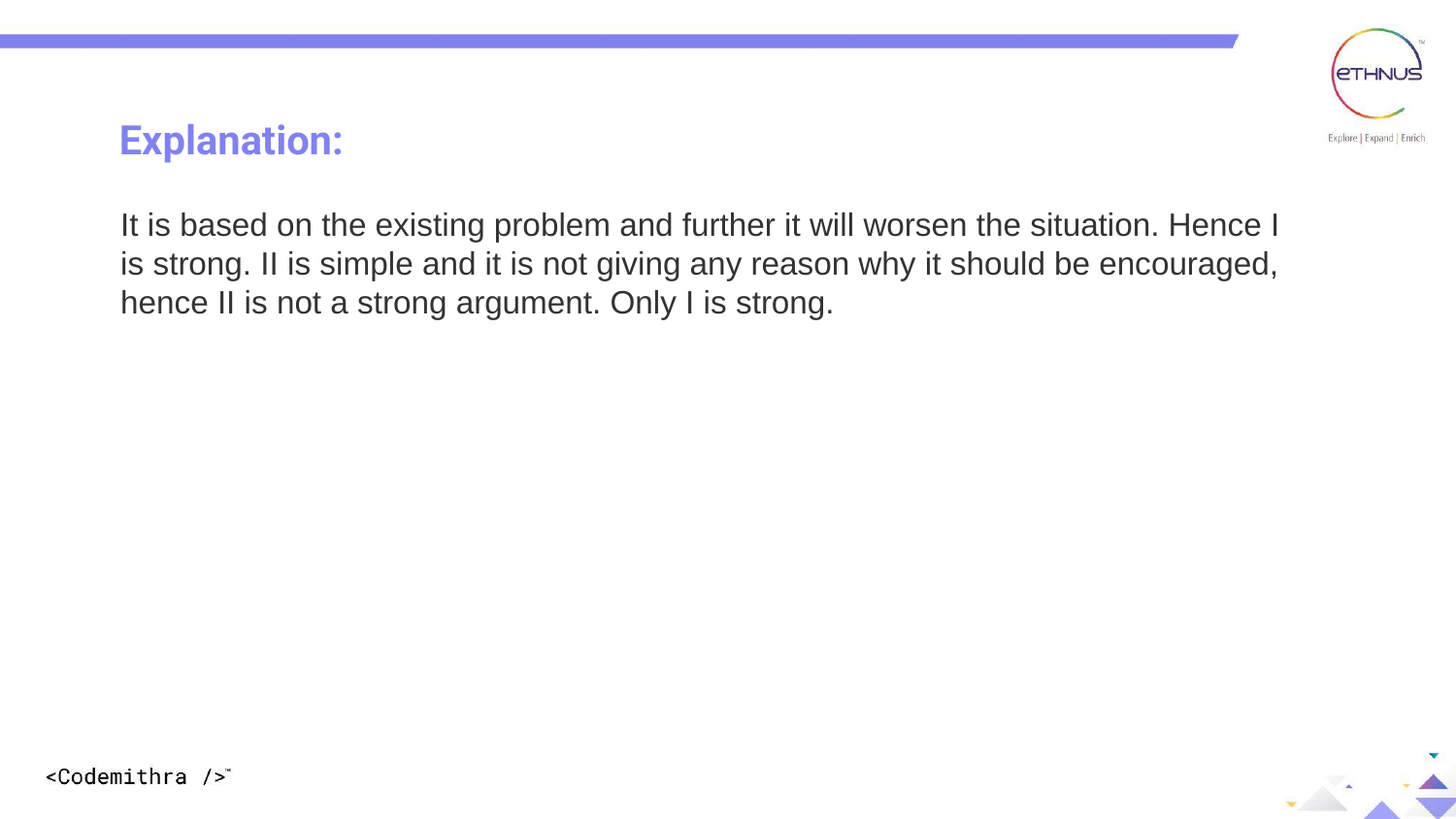

Explanation:
Explanation:
It is based on the existing problem and further it will worsen the situation. Hence I is strong. II is simple and it is not giving any reason why it should be encouraged, hence II is not a strong argument. Only I is strong.